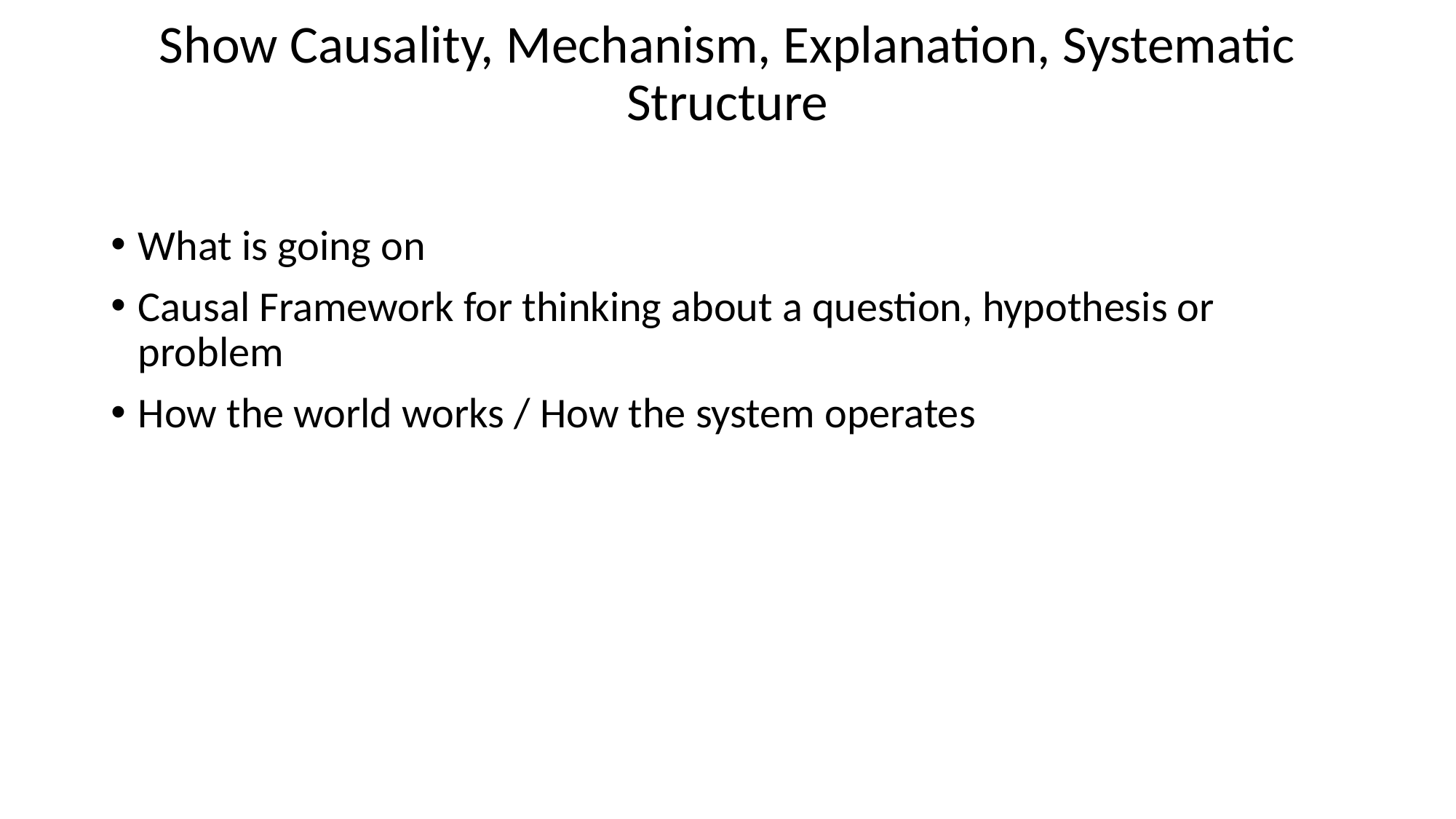

# Show Causality, Mechanism, Explanation, Systematic Structure
What is going on
Causal Framework for thinking about a question, hypothesis or problem
How the world works / How the system operates